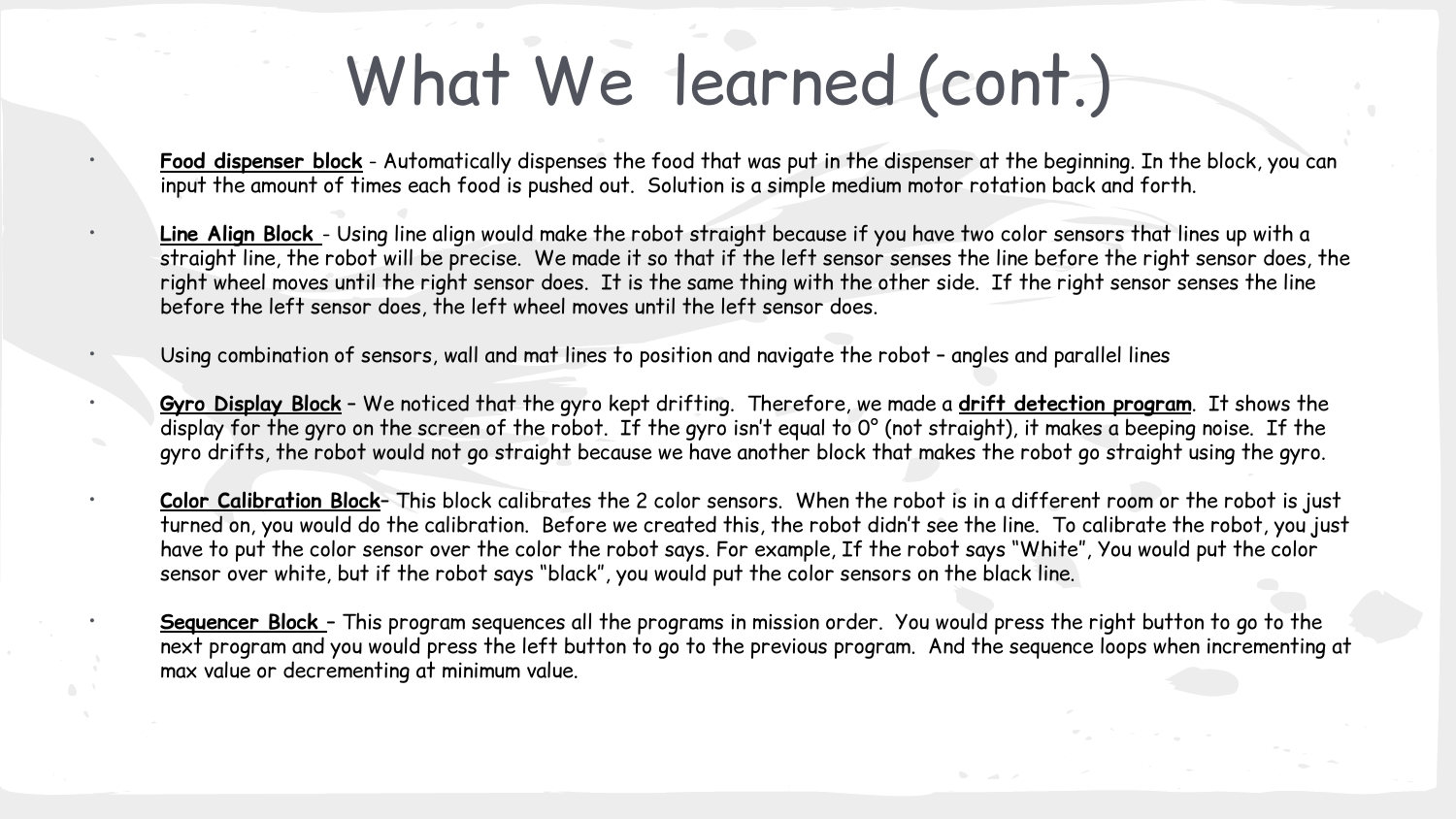

# What We  learned (cont.)
Food dispenser block - Automatically dispenses the food that was put in the dispenser at the beginning. In the block, you can input the amount of times each food is pushed out.  Solution is a simple medium motor rotation back and forth.

Line Align Block - Using line align would make the robot straight because if you have two color sensors that lines up with a straight line, the robot will be precise.  We made it so that if the left sensor senses the line before the right sensor does, the right wheel moves until the right sensor does.  It is the same thing with the other side.  If the right sensor senses the line before the left sensor does, the left wheel moves until the left sensor does.

Using combination of sensors, wall and mat lines to position and navigate the robot – angles and parallel lines

Gyro Display Block – We noticed that the gyro kept drifting.  Therefore, we made a drift detection program.  It shows the display for the gyro on the screen of the robot.  If the gyro isn’t equal to 0° (not straight), it makes a beeping noise.  If the gyro drifts, the robot would not go straight because we have another block that makes the robot go straight using the gyro.

Color Calibration Block– This block calibrates the 2 color sensors.  When the robot is in a different room or the robot is just turned on, you would do the calibration.  Before we created this, the robot didn’t see the line.  To calibrate the robot, you just have to put the color sensor over the color the robot says. For example, If the robot says “White”, You would put the color sensor over white, but if the robot says “black”, you would put the color sensors on the black line.

Sequencer Block – This program sequences all the programs in mission order.  You would press the right button to go to the next program and you would press the left button to go to the previous program.  And the sequence loops when incrementing at max value or decrementing at minimum value.